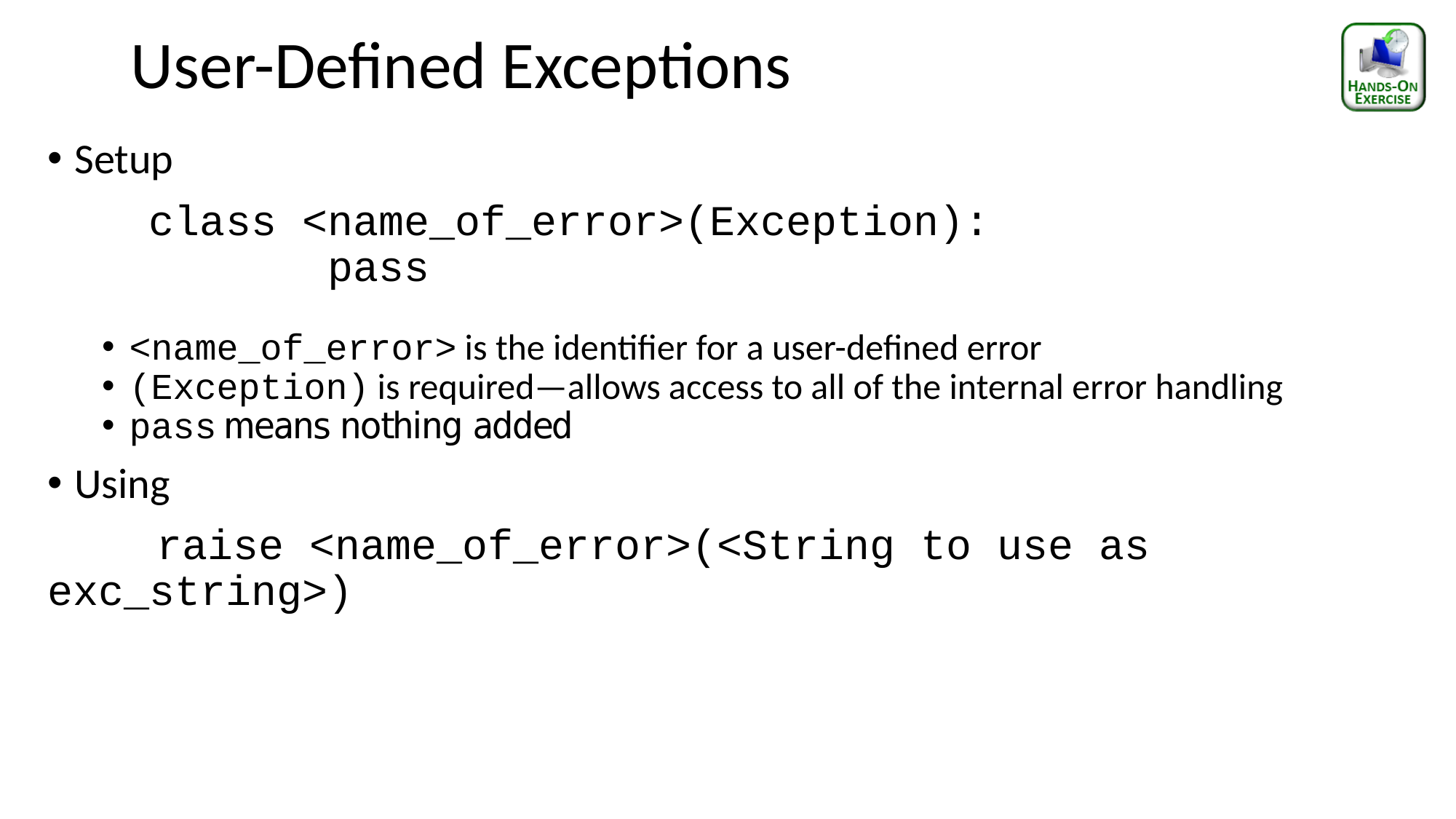

# User-Defined Exceptions
Setup
    class <name_of_error>(Exception):
           pass

<name_of_error> is the identifier for a user-defined error
(Exception) is required—allows access to all of the internal error handling
pass means nothing added
Using
	raise <name_of_error>(<String to use as exc_string>)